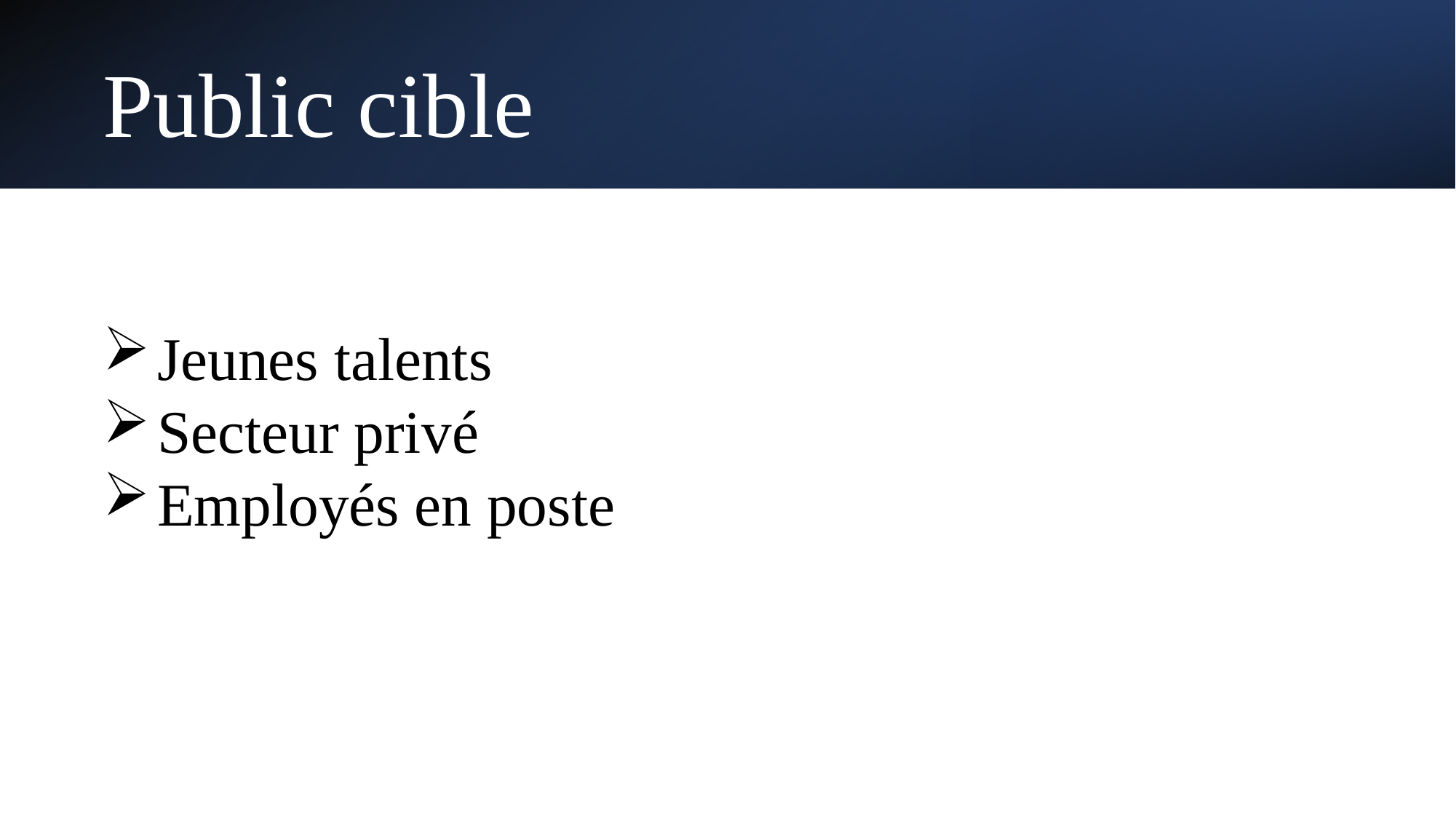

Public cible
Jeunes talents
Secteur privé
Employés en poste